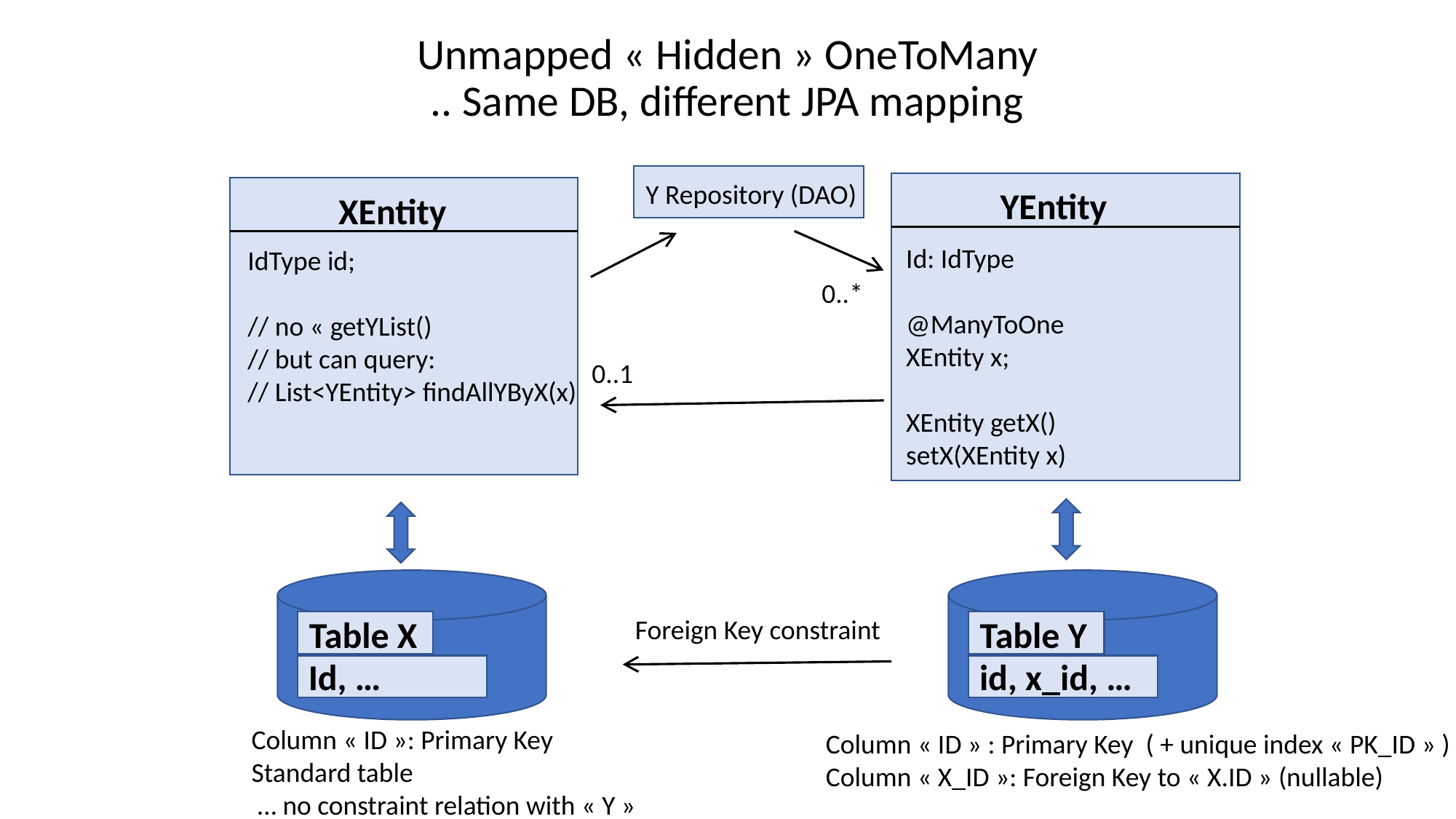

# Unmapped « Hidden » OneToMany .. Same DB, different JPA mapping

Y Repository (DAO)

YEntity
XEntity
Id: IdType

@ManyToOne
XEntity x;

XEntity getX()
setX(XEntity x)
IdType id;

// no « getYList()
// but can query:
// List<YEntity> findAllYByX(x)
0..*
0..1

Table X
Table Y
Foreign Key constraint

Id, …
id, x_id, …

Column « ID »: Primary Key
Standard table
 … no constraint relation with « Y »
Column « ID » : Primary Key  ( + unique index « PK_ID » )
Column « X_ID »: Foreign Key to « X.ID » (nullable)